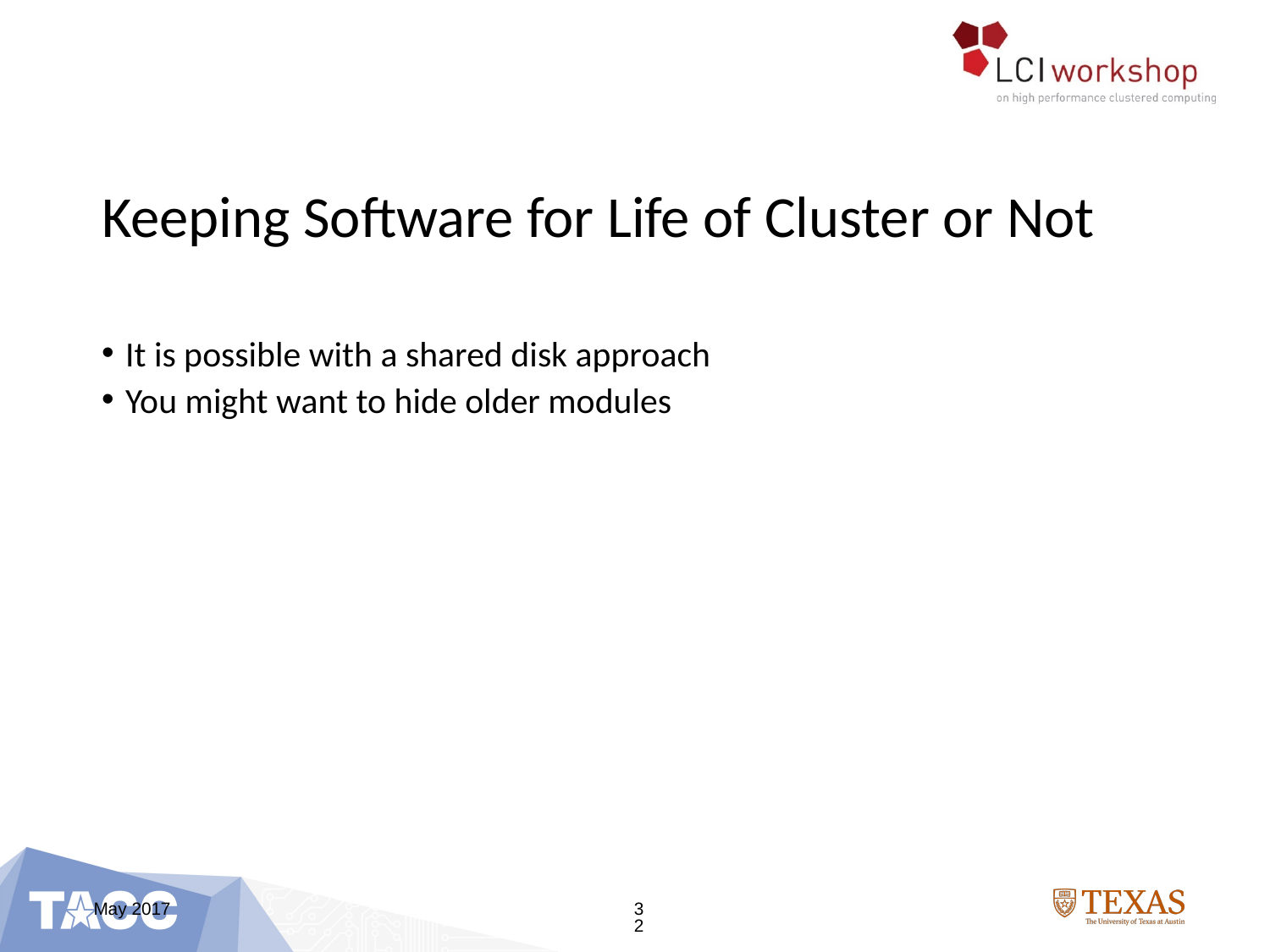

# Keeping Software for Life of Cluster or Not
It is possible with a shared disk approach
You might want to hide older modules
May 2017
32